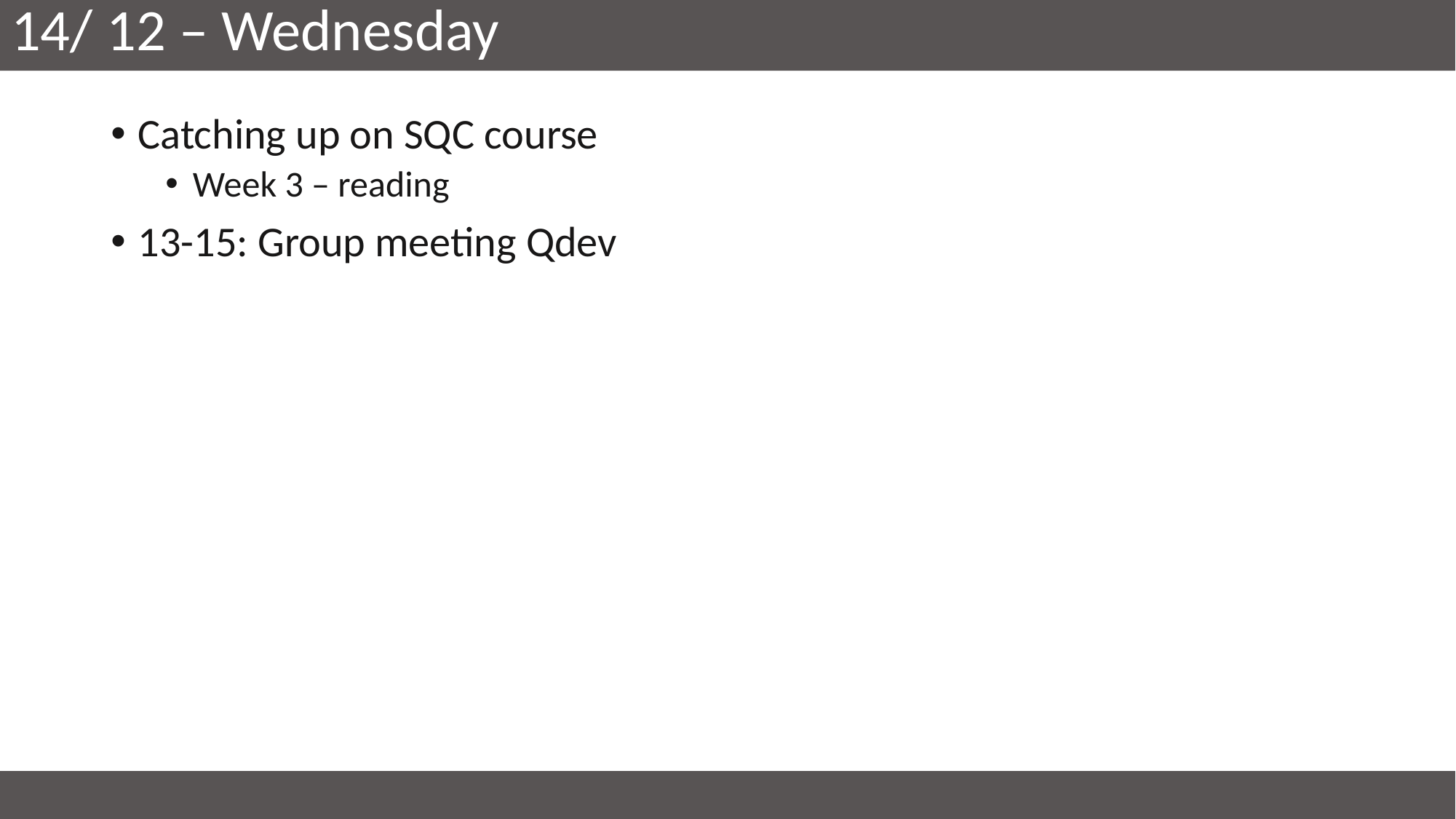

# 14/ 12 – Wednesday
Catching up on SQC course
Week 3 – reading
13-15: Group meeting Qdev